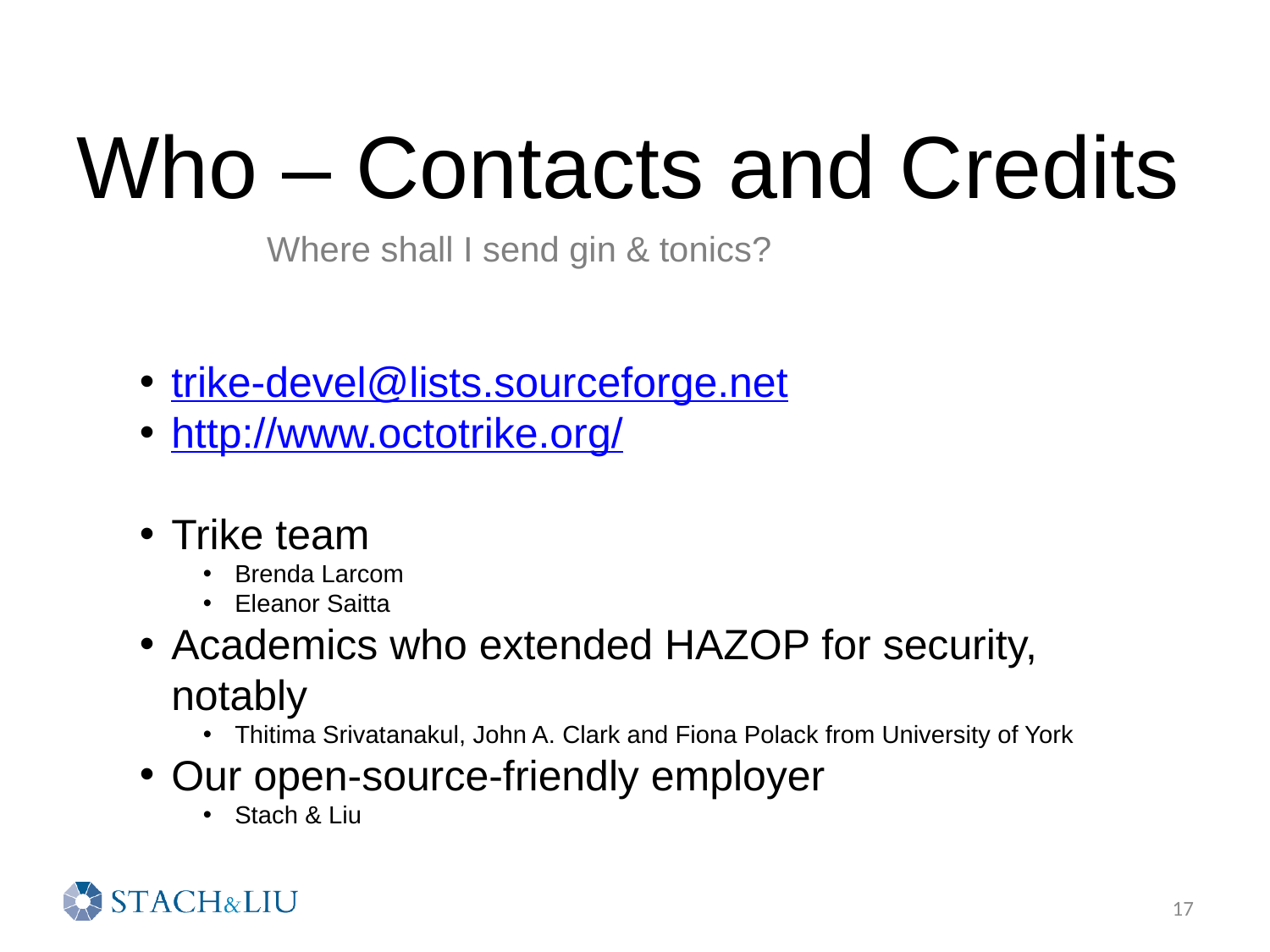

# Who – Contacts and Credits
Where shall I send gin & tonics?
trike-devel@lists.sourceforge.net
http://www.octotrike.org/

Trike team
Brenda Larcom
Eleanor Saitta
Academics who extended HAZOP for security, notably
Thitima Srivatanakul, John A. Clark and Fiona Polack from University of York
Our open-source-friendly employer
Stach & Liu
17